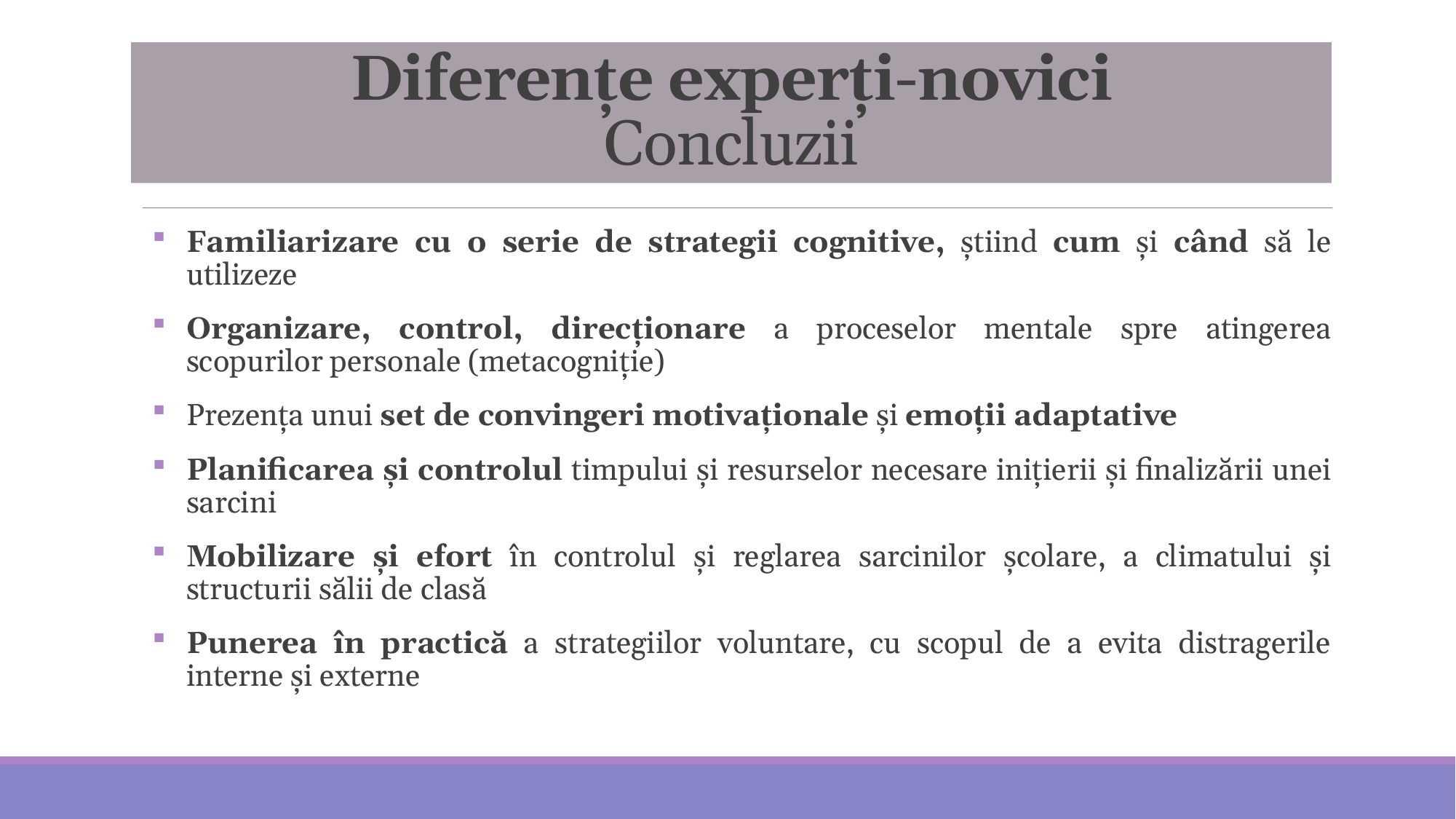

# Diferențe experți-novici Concluzii
Familiarizare cu o serie de strategii cognitive, ştiind cum şi când să le utilizeze
Organizare, control, direcţionare a proceselor mentale spre atingerea scopurilor personale (metacogniţie)
Prezenţa unui set de convingeri motivaţionale şi emoţii adaptative
Planificarea şi controlul timpului şi resurselor necesare iniţierii şi finalizării unei sarcini
Mobilizare şi efort în controlul şi reglarea sarcinilor şcolare, a climatului şi structurii sălii de clasă
Punerea în practică a strategiilor voluntare, cu scopul de a evita distragerile interne şi externe